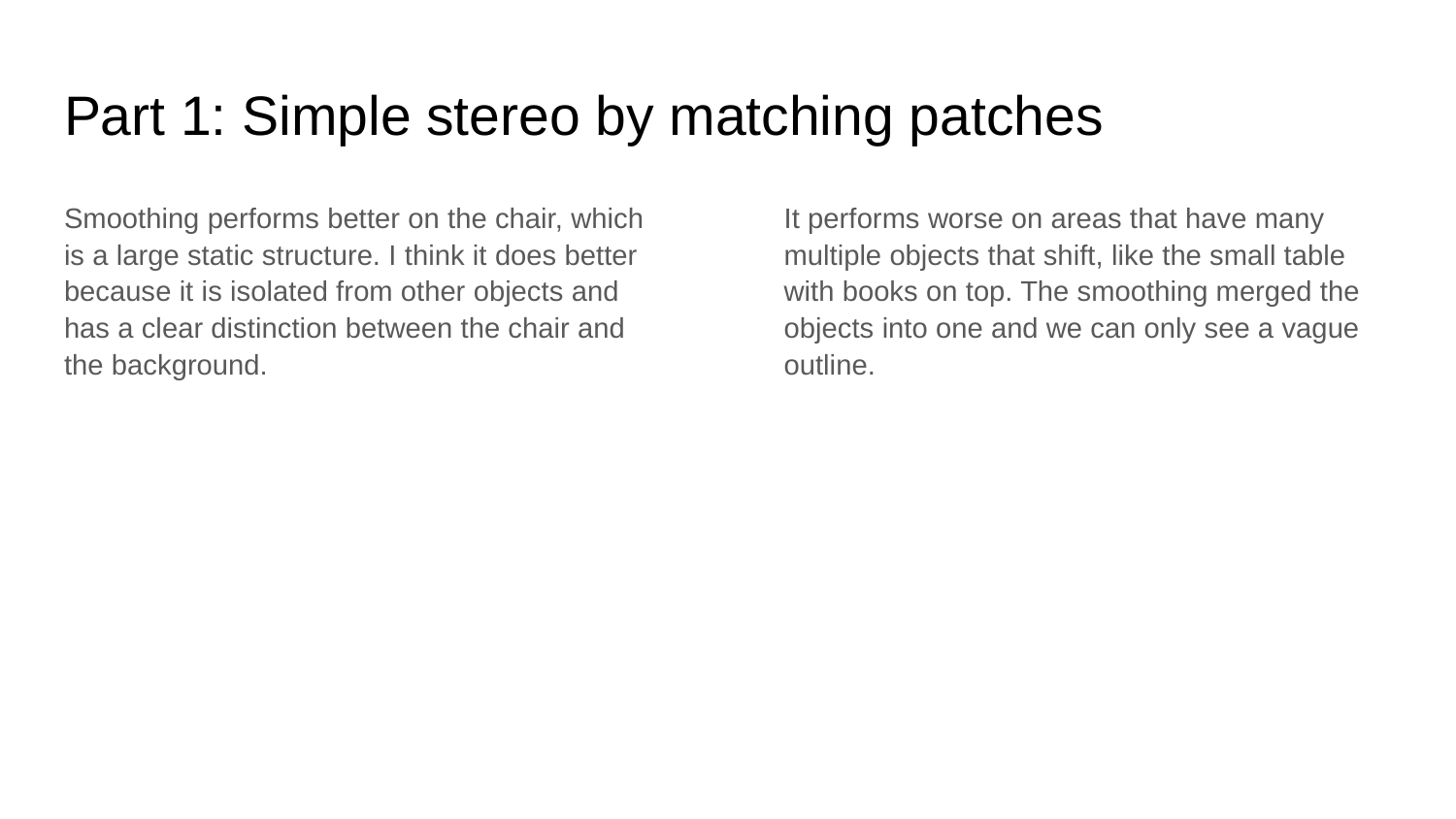

# Part 1: Simple stereo by matching patches
Smoothing performs better on the chair, which is a large static structure. I think it does better because it is isolated from other objects and has a clear distinction between the chair and the background.
It performs worse on areas that have many multiple objects that shift, like the small table with books on top. The smoothing merged the objects into one and we can only see a vague outline.